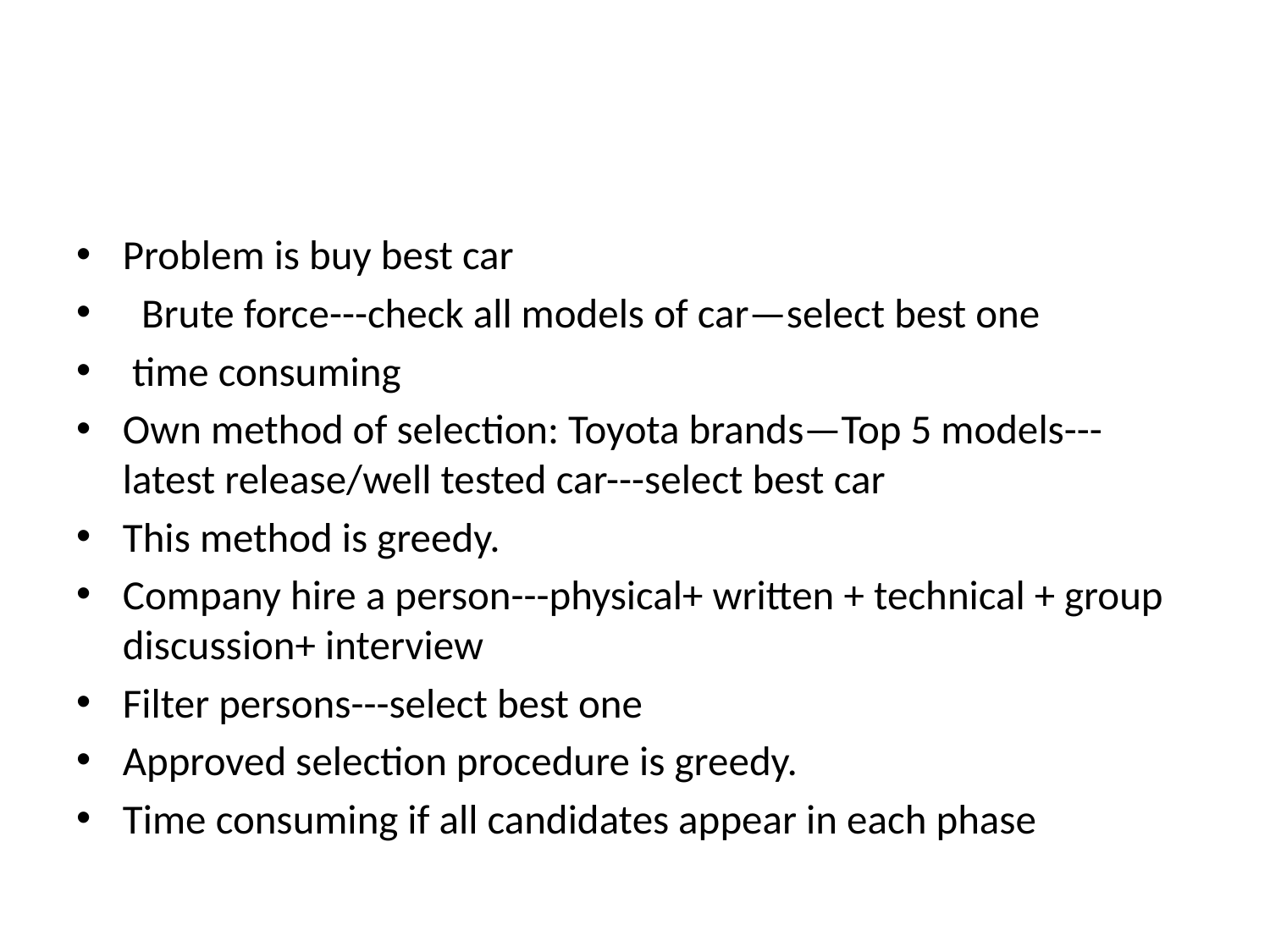

#
Problem is buy best car
  Brute force---check all models of car—select best one
 time consuming
Own method of selection: Toyota brands—Top 5 models---latest release/well tested car---select best car
This method is greedy.
Company hire a person---physical+ written + technical + group discussion+ interview
Filter persons---select best one
Approved selection procedure is greedy.
Time consuming if all candidates appear in each phase